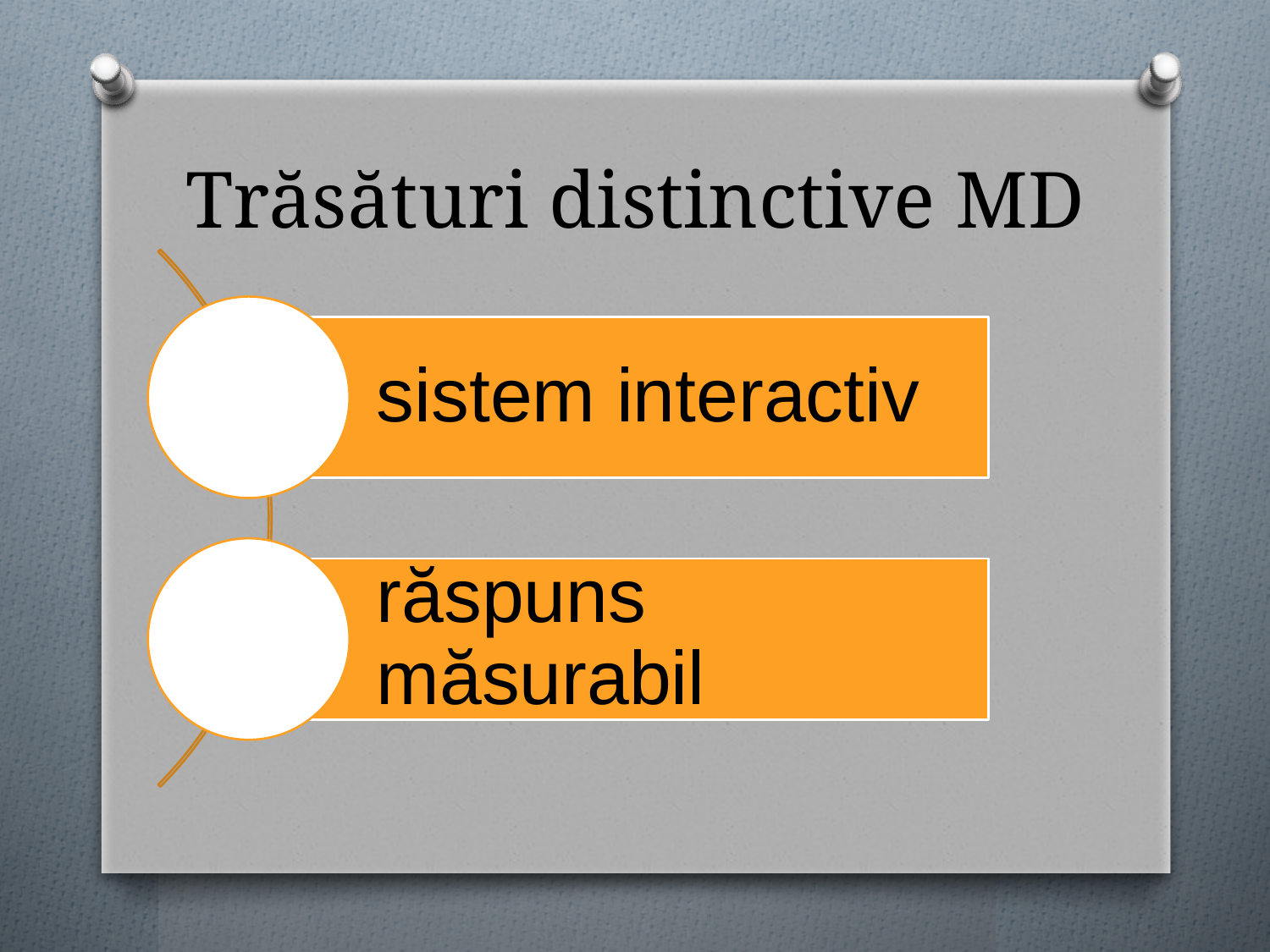

# Trăsături distinctive MD
sistem interactiv
răspuns măsurabil